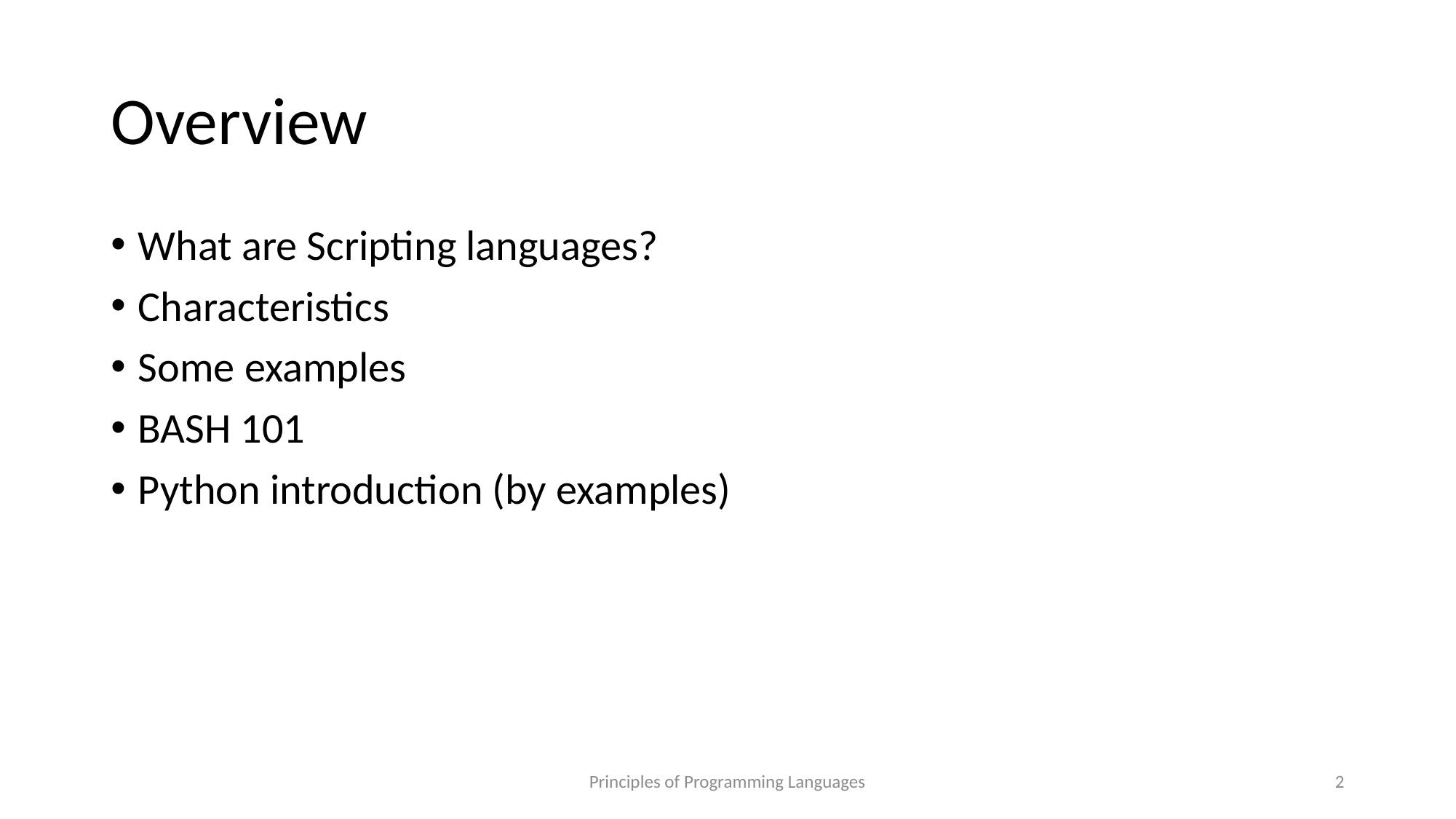

# Overview
What are Scripting languages?
Characteristics
Some examples
BASH 101
Python introduction (by examples)
Principles of Programming Languages
2